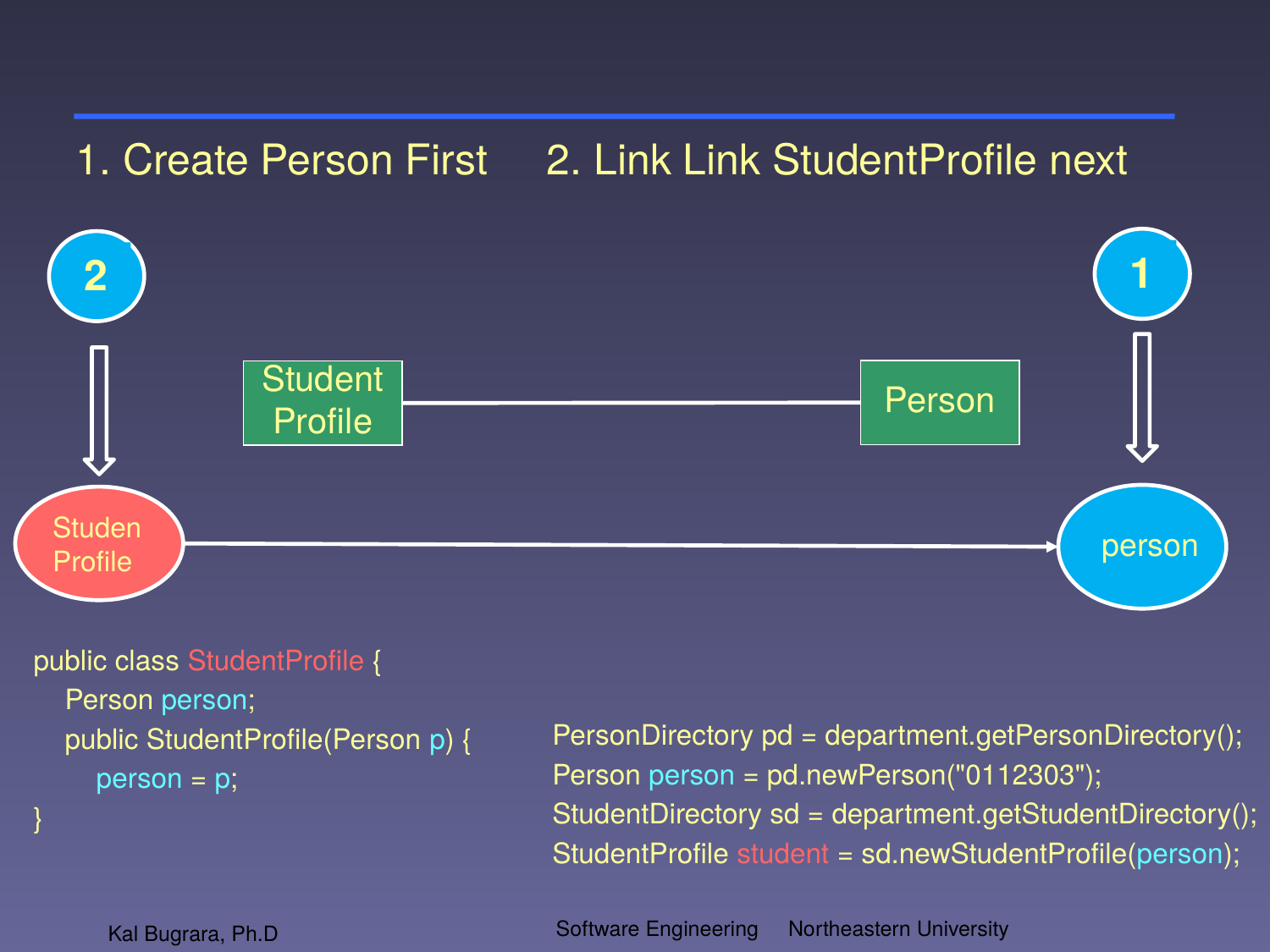

1. Create Person First     2. Link Link StudentProfile next

1

2

Student Profile

Person

StudenProfile
person
public class StudentProfile {
    Person person;
    public StudentProfile(Person p) {
        person = p;
}
PersonDirectory pd = department.getPersonDirectory();
Person person = pd.newPerson("0112303");
StudentDirectory sd = department.getStudentDirectory();
StudentProfile student = sd.newStudentProfile(person);
Kal Bugrara, Ph.D
Software Engineering		     Northeastern University